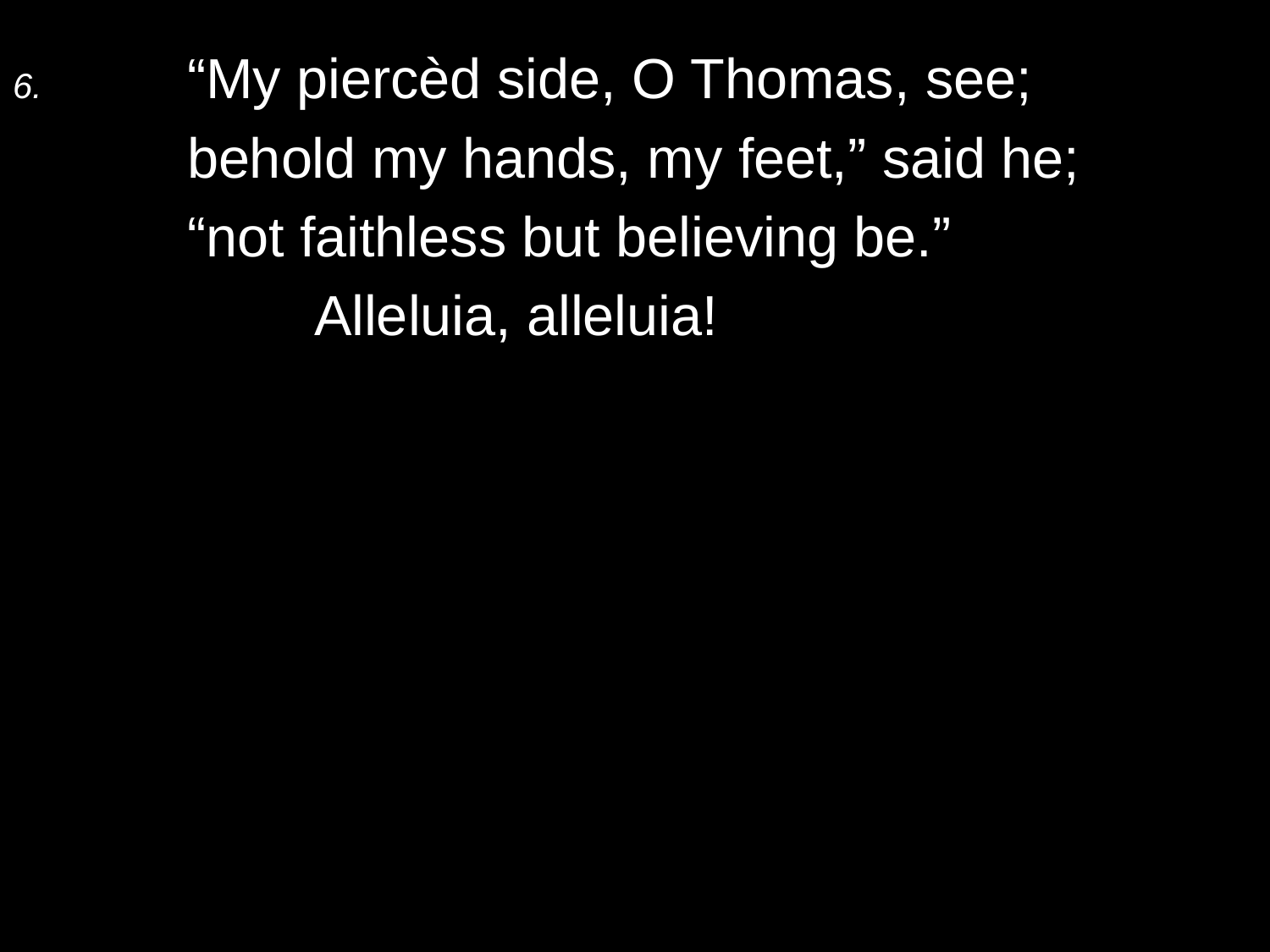

6.	“My piercèd side, O Thomas, see;
	behold my hands, my feet,” said he;
	“not faithless but believing be.”
		Alleluia, alleluia!